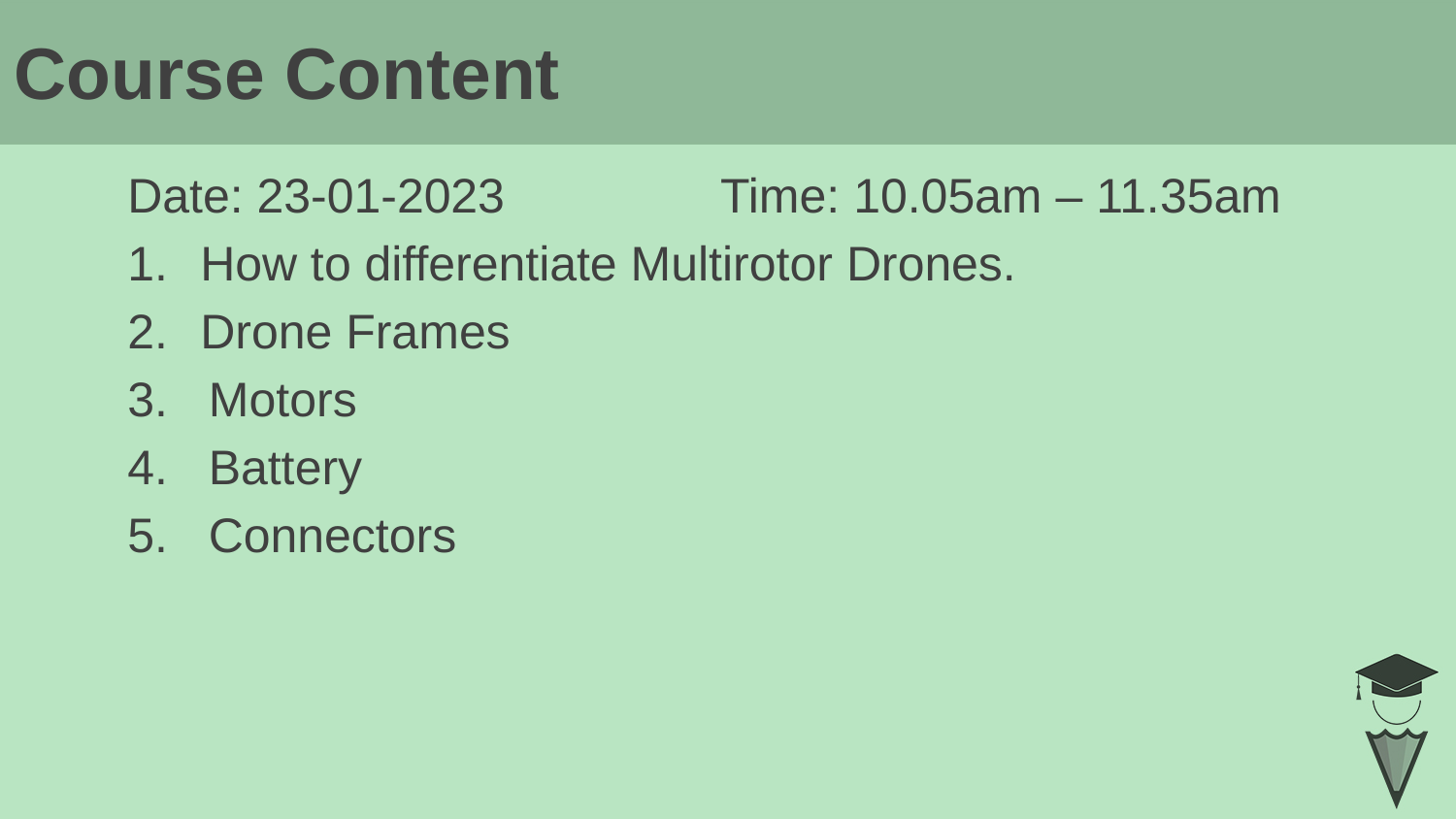

# Course Content
Date: 23-01-2023                Time: 10.05am – 11.35am
How to differentiate Multirotor Drones.
Drone Frames
3.   Motors
4.   Battery
5.   Connectors